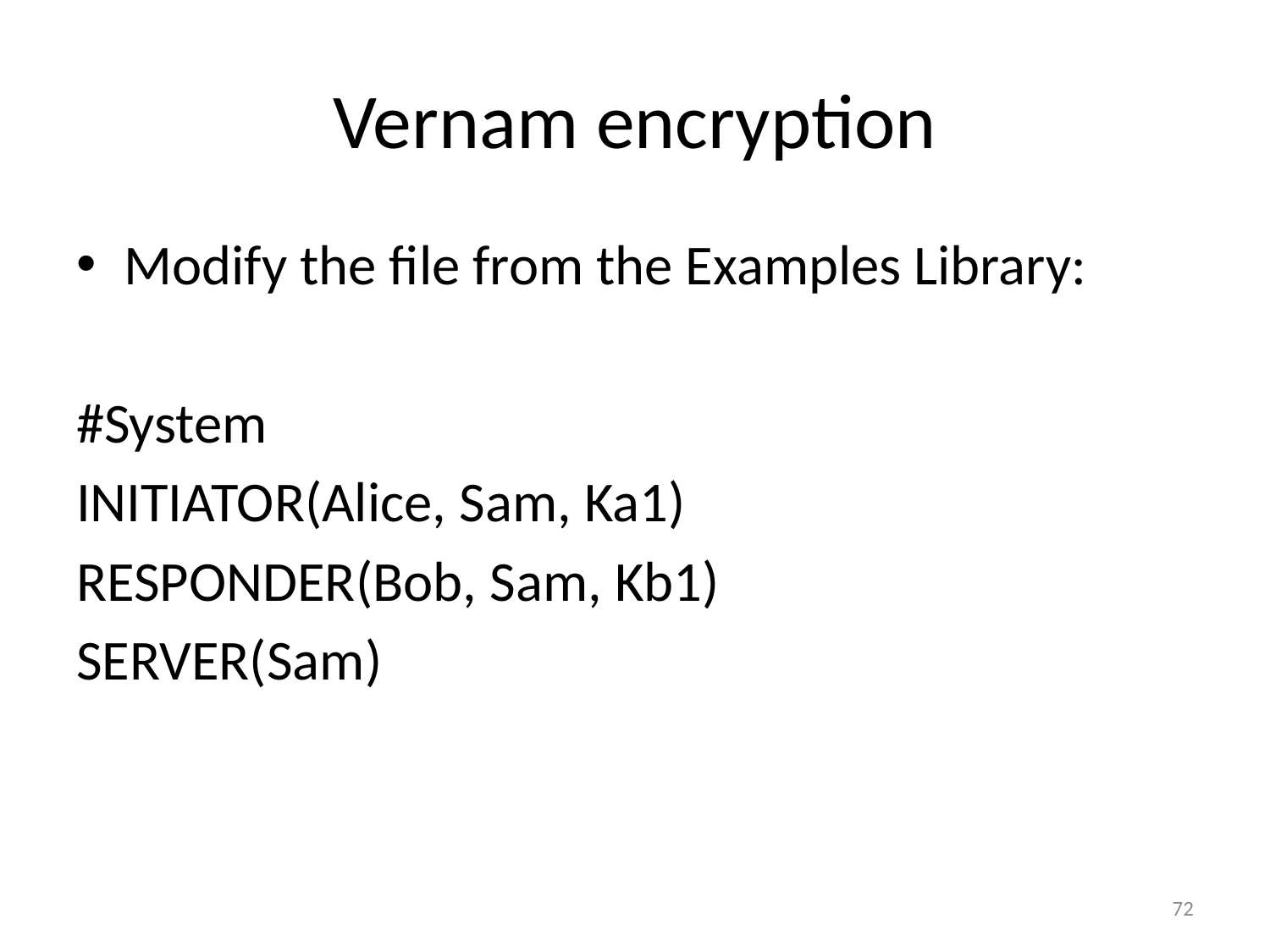

# Vernam encryption
Modify the file from the Examples Library:

#System
INITIATOR(Alice, Sam, Ka1)
RESPONDER(Bob, Sam, Kb1)
SERVER(Sam)
72